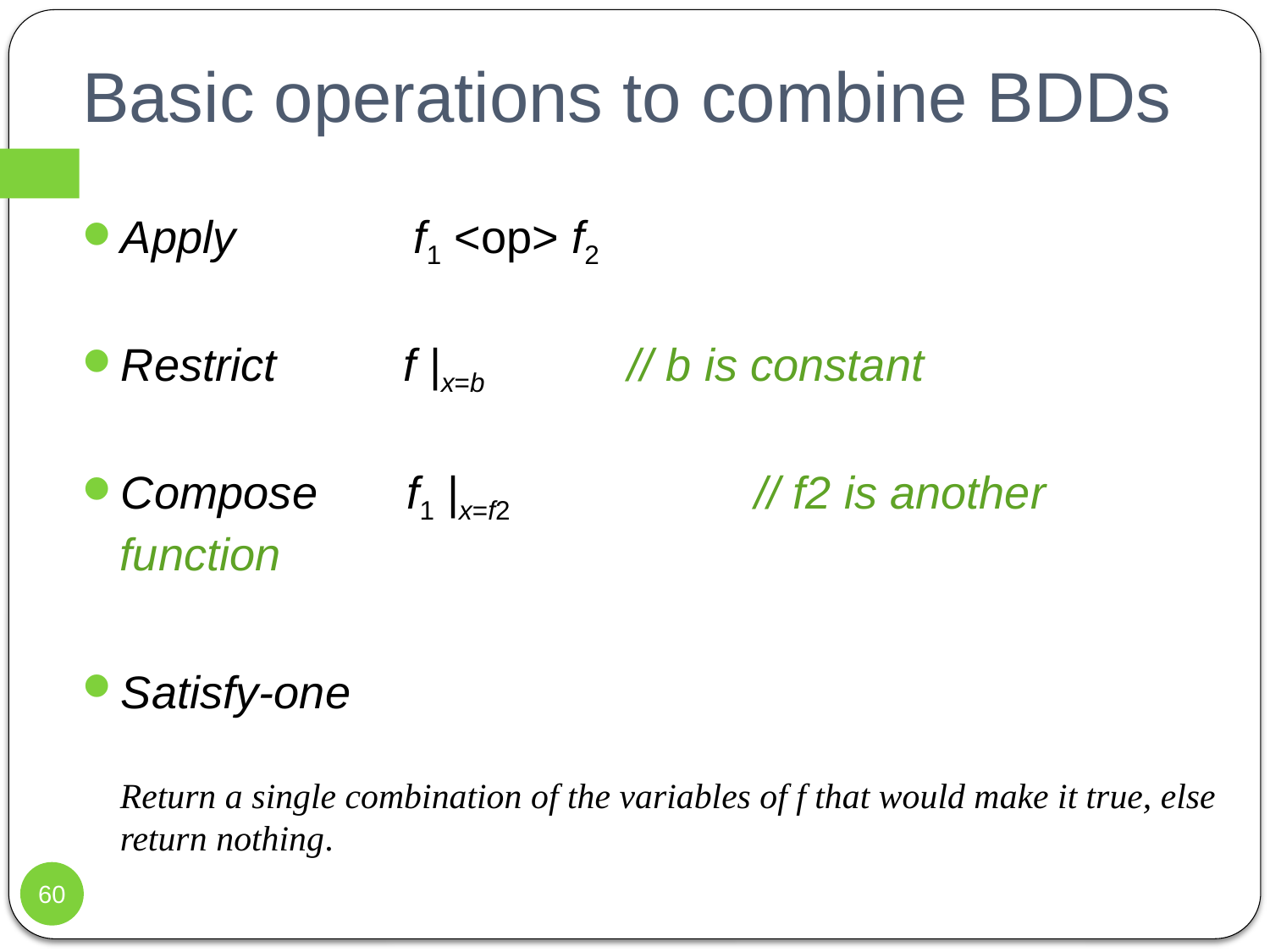

# Basic operations to combine BDDs
Apply              f1 <op> f2
Restrict          f |x=b 		// b is constant
Compose       f1 |x=f2  		// f2 is another function

Satisfy-one
Return a single combination of the variables of f that would make it true, else return nothing.
60